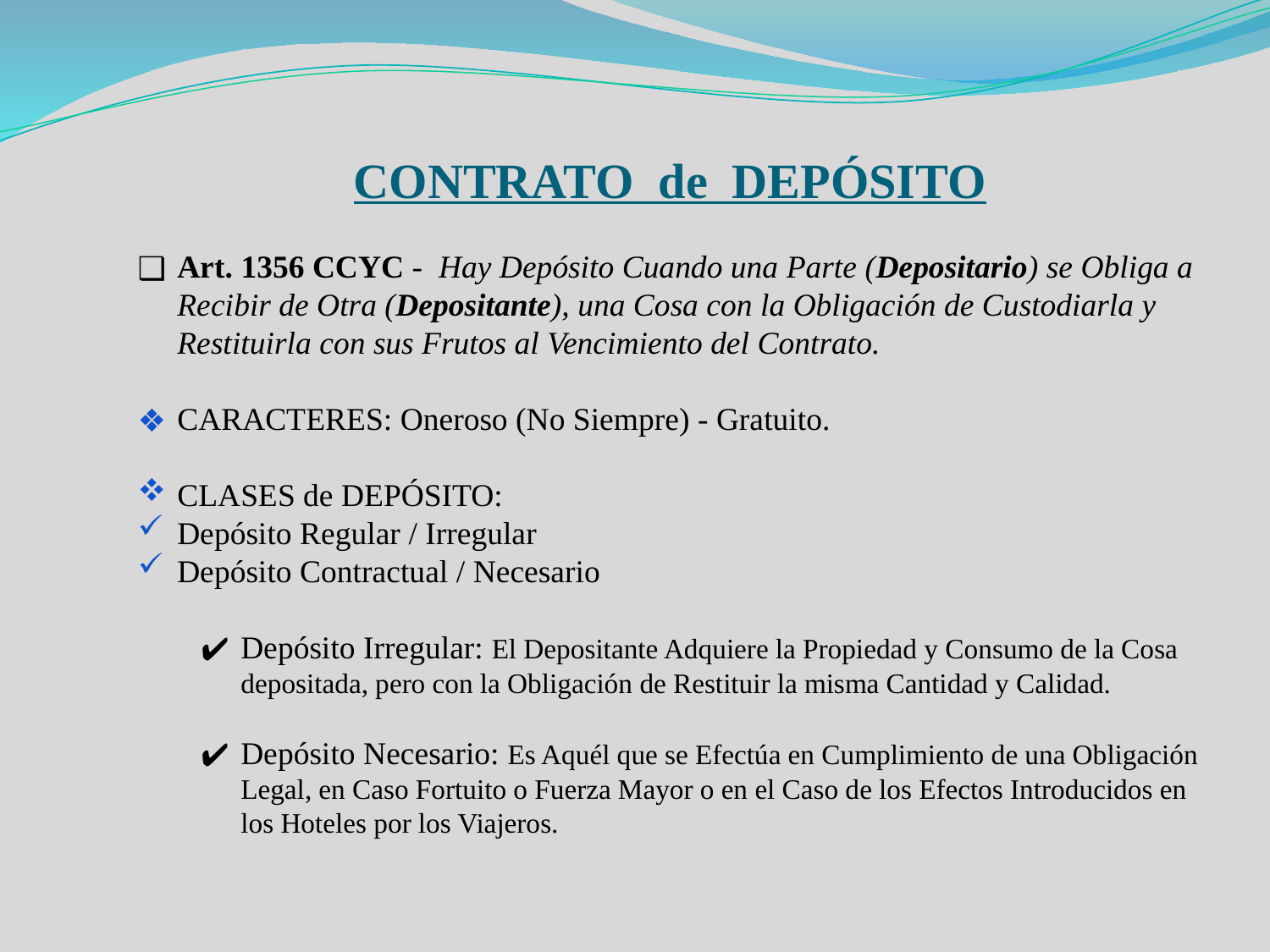

CONTRATO  de  DEPÓSITO

Art. 1356 CCYC -  Hay Depósito Cuando una Parte (Depositario) se Obliga a Recibir de Otra (Depositante), una Cosa con la Obligación de Custodiarla y Restituirla con sus Frutos al Vencimiento del Contrato.

CARACTERES: Oneroso (No Siempre) - Gratuito.

CLASES de DEPÓSITO:
Depósito Regular / Irregular
Depósito Contractual / Necesario

Depósito Irregular: El Depositante Adquiere la Propiedad y Consumo de la Cosa depositada, pero con la Obligación de Restituir la misma Cantidad y Calidad.

Depósito Necesario: Es Aquél que se Efectúa en Cumplimiento de una Obligación Legal, en Caso Fortuito o Fuerza Mayor o en el Caso de los Efectos Introducidos en los Hoteles por los Viajeros.